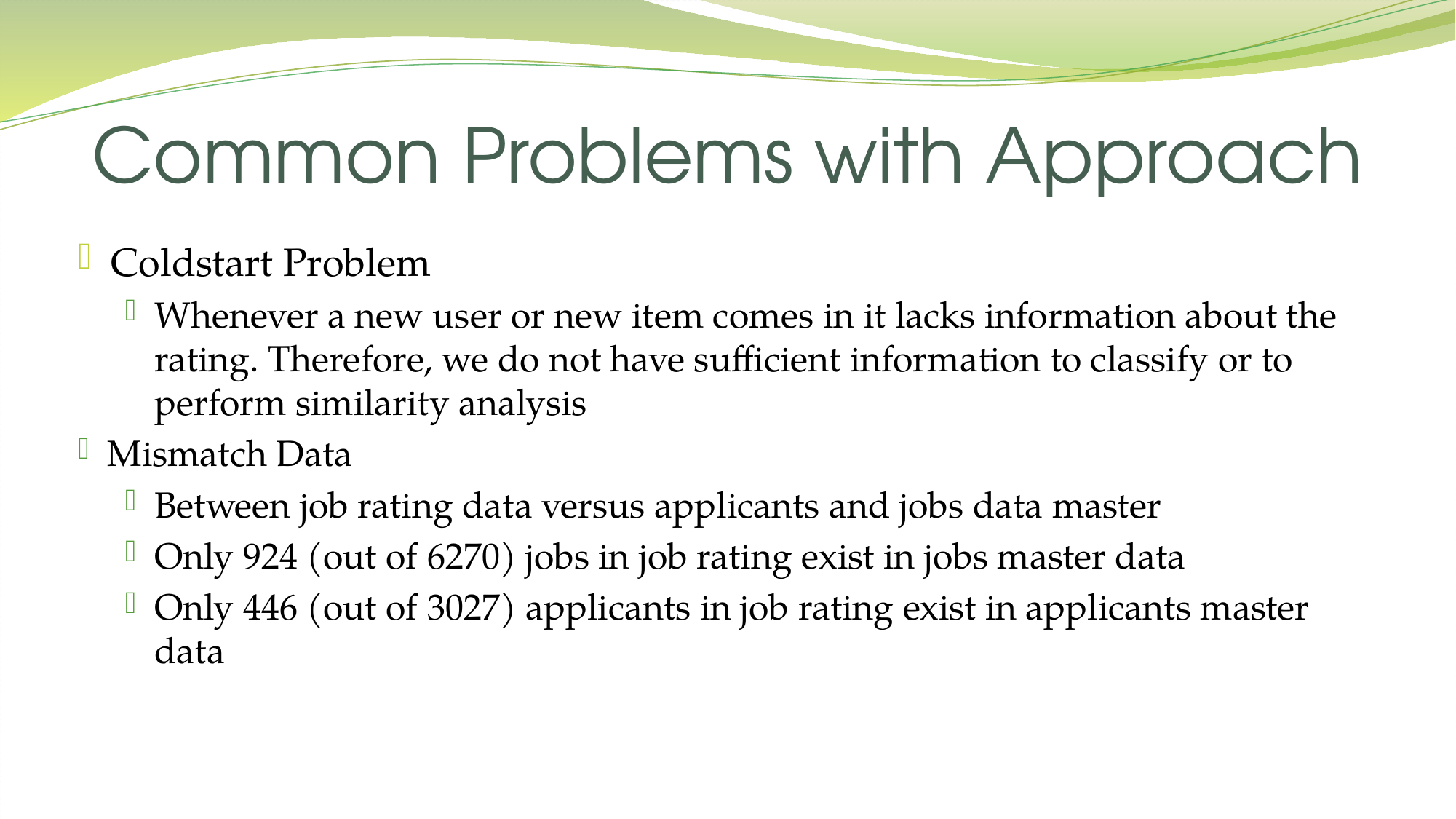

# Common Problems with Approach
Coldstart Problem
Whenever a new user or new item comes in it lacks information about the rating. Therefore, we do not have sufficient information to classify or to perform similarity analysis
Mismatch Data
Between job rating data versus applicants and jobs data master
Only 924 (out of 6270) jobs in job rating exist in jobs master data
Only 446 (out of 3027) applicants in job rating exist in applicants master data